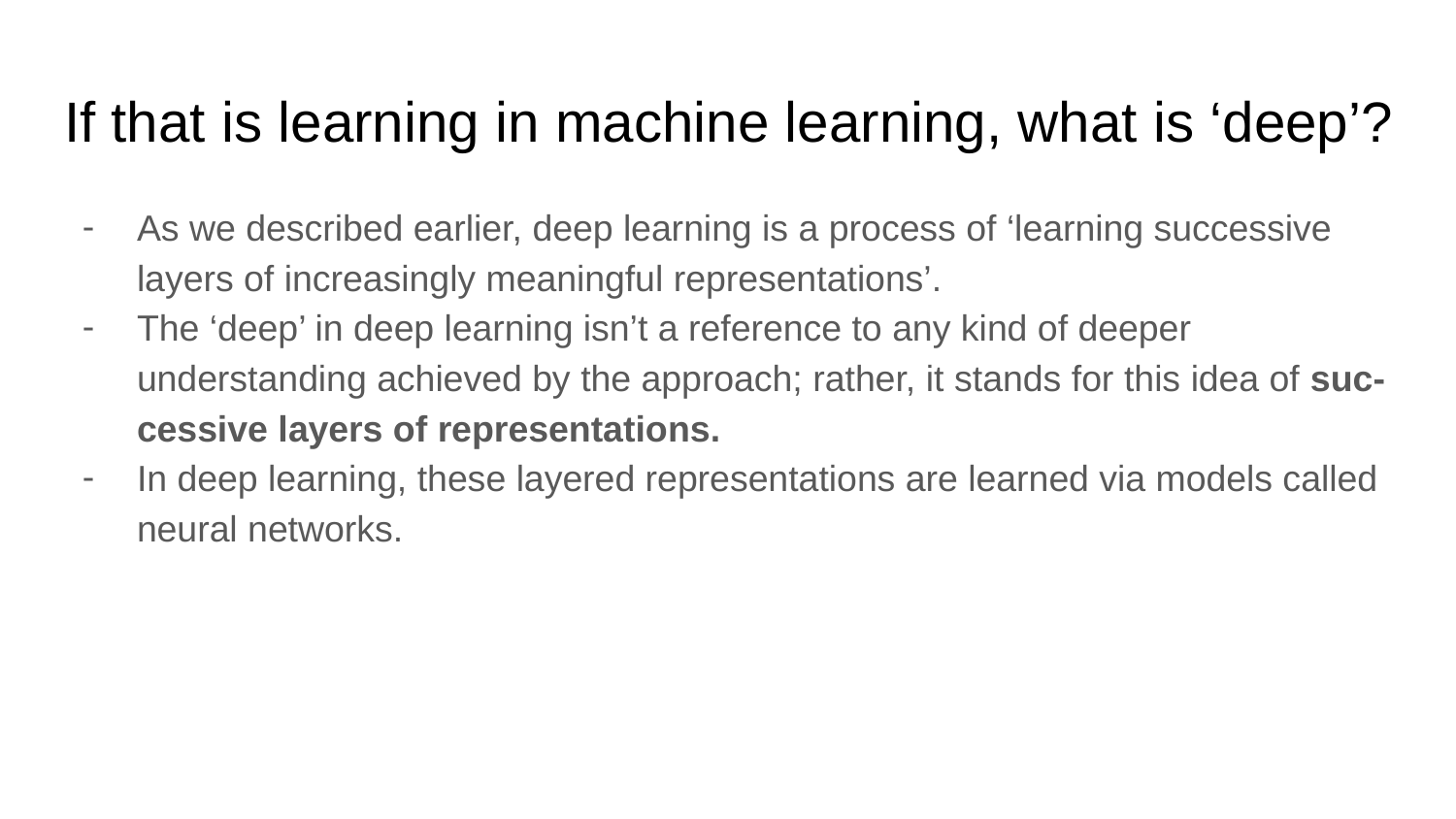

# If that is learning in machine learning, what is ‘deep’?
As we described earlier, deep learning is a process of ‘learning successive layers of increasingly meaningful representations’.
The ‘deep’ in deep learning isn’t a reference to any kind of deeper understanding achieved by the approach; rather, it stands for this idea of suc- cessive layers of representations.
In deep learning, these layered representations are learned via models called neural networks.